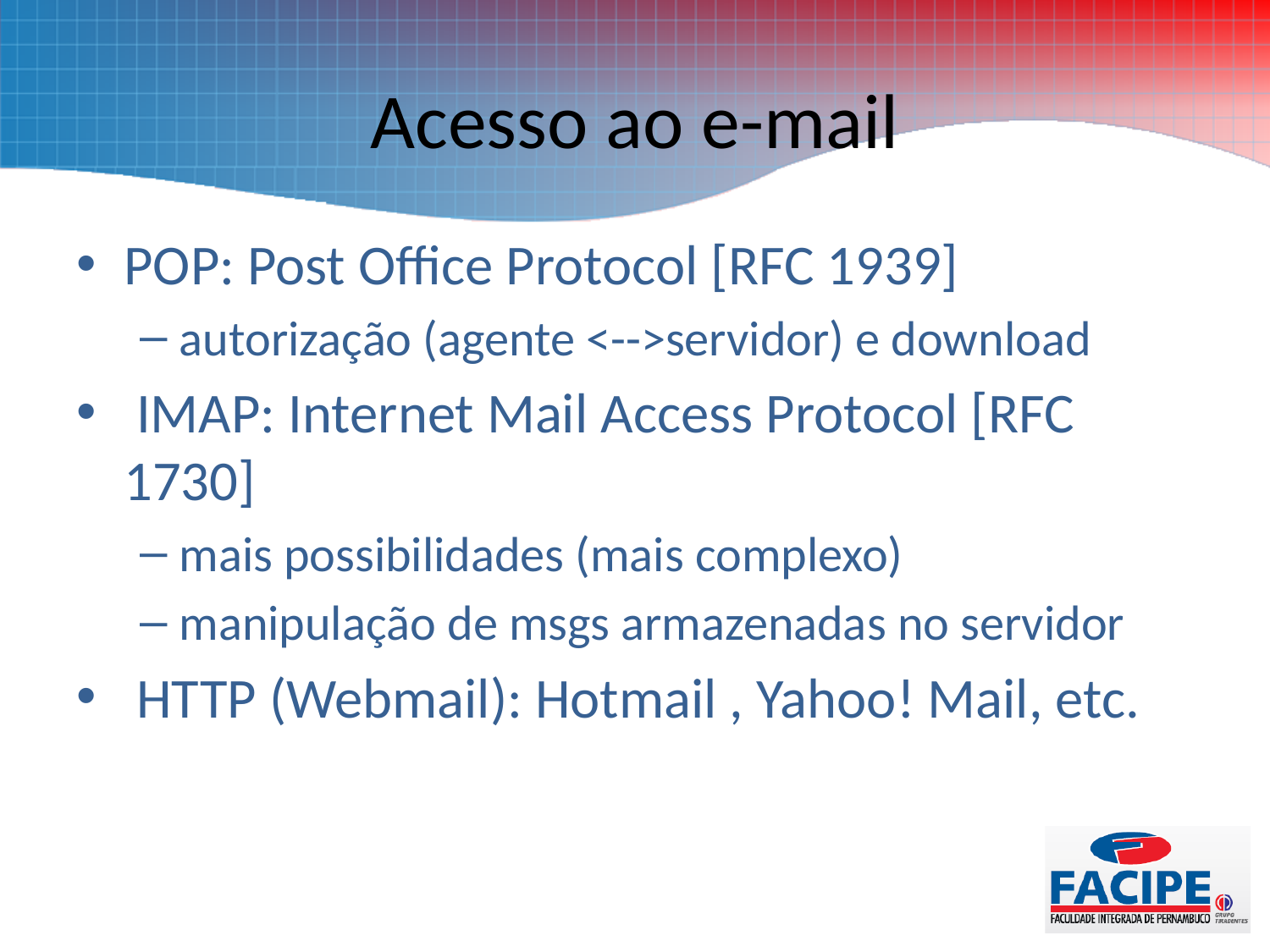

# Acesso ao e-mail
POP: Post Office Protocol [RFC 1939]
autorização (agente <-->servidor) e download
 IMAP: Internet Mail Access Protocol [RFC 1730]
mais possibilidades (mais complexo)
manipulação de msgs armazenadas no servidor
 HTTP (Webmail): Hotmail , Yahoo! Mail, etc.